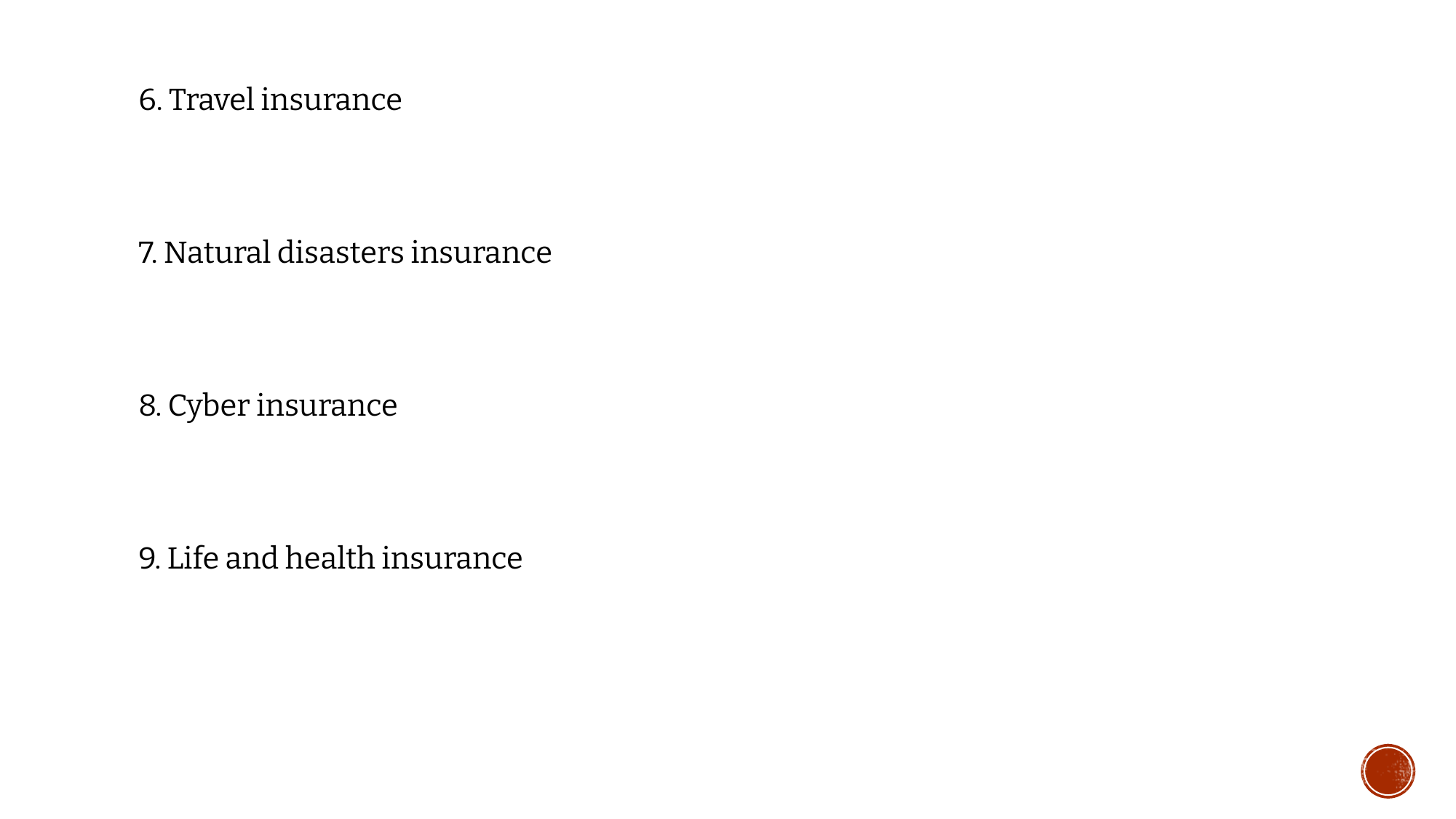

6. Travel insurance

7. Natural disasters insurance

8. Cyber insurance

9. Life and health insurance